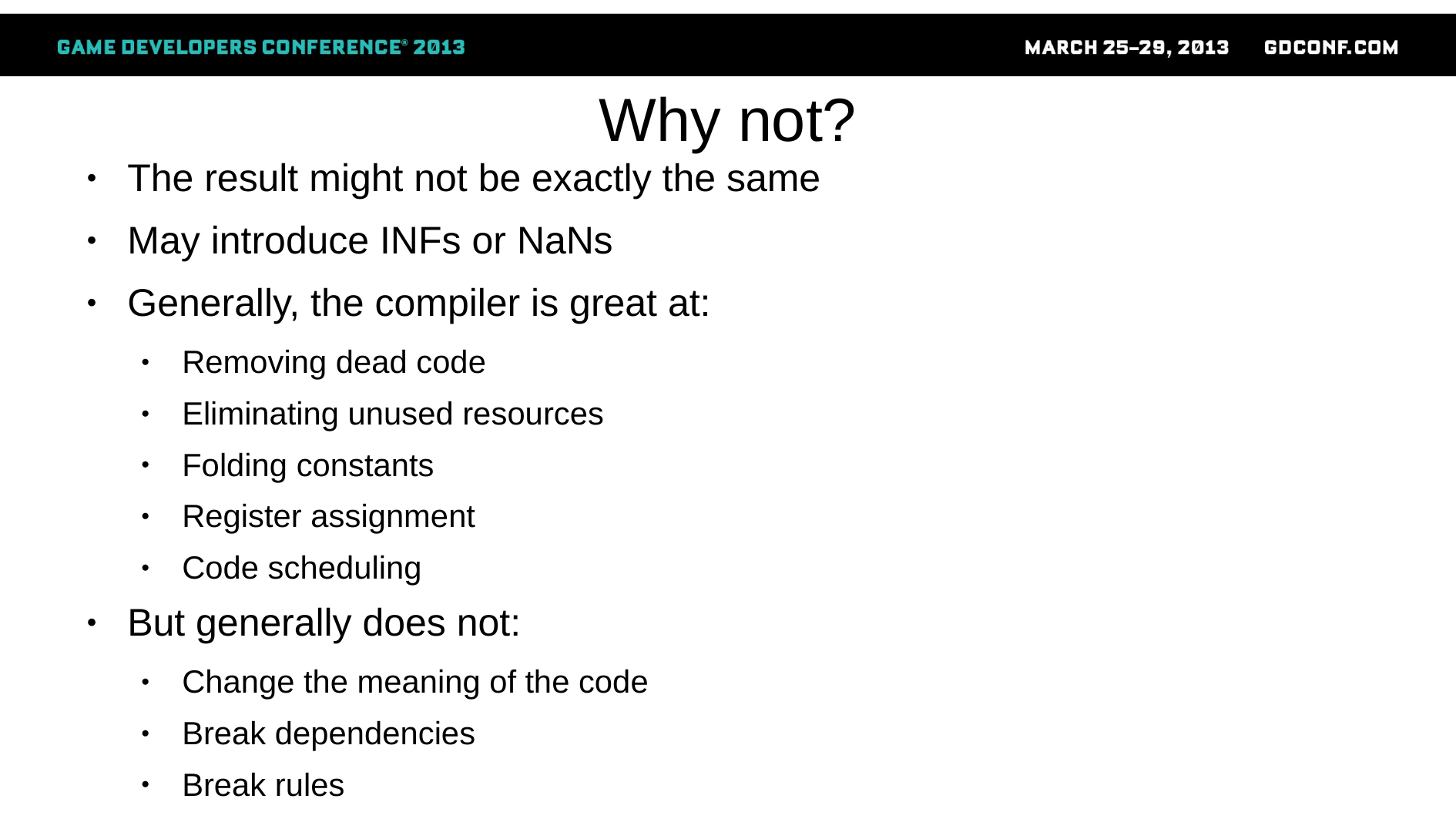

# Why not?
The result might not be exactly the same
May introduce INFs or NaNs
Generally, the compiler is great at:
Removing dead code
Eliminating unused resources
Folding constants
Register assignment
Code scheduling
But generally does not:
Change the meaning of the code
Break dependencies
Break rules